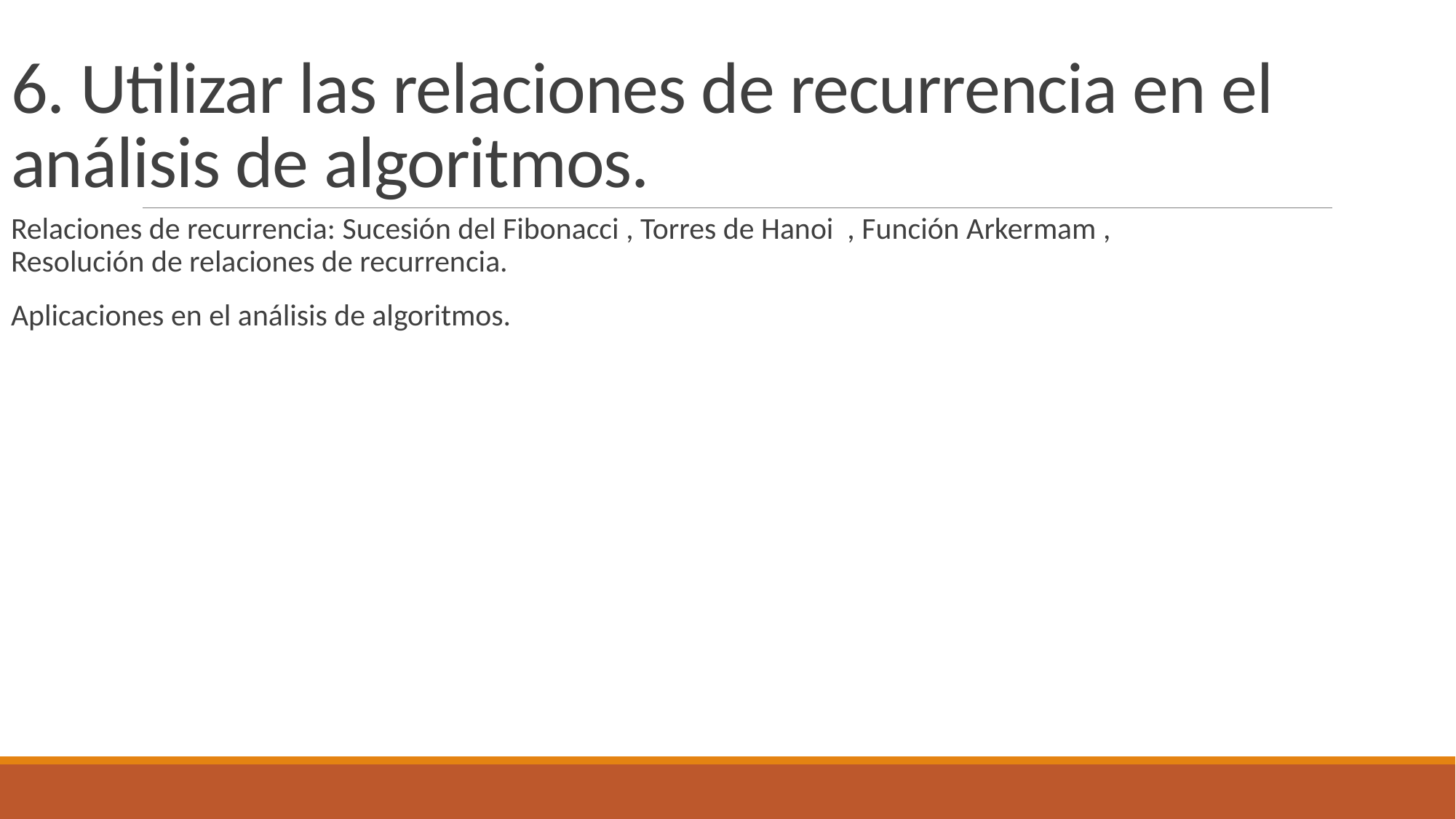

# 6. Utilizar las relaciones de recurrencia en el análisis de algoritmos.
Relaciones de recurrencia: Sucesión del Fibonacci , Torres de Hanoi  , Función Arkermam ,  Resolución de relaciones de recurrencia.
Aplicaciones en el análisis de algoritmos.